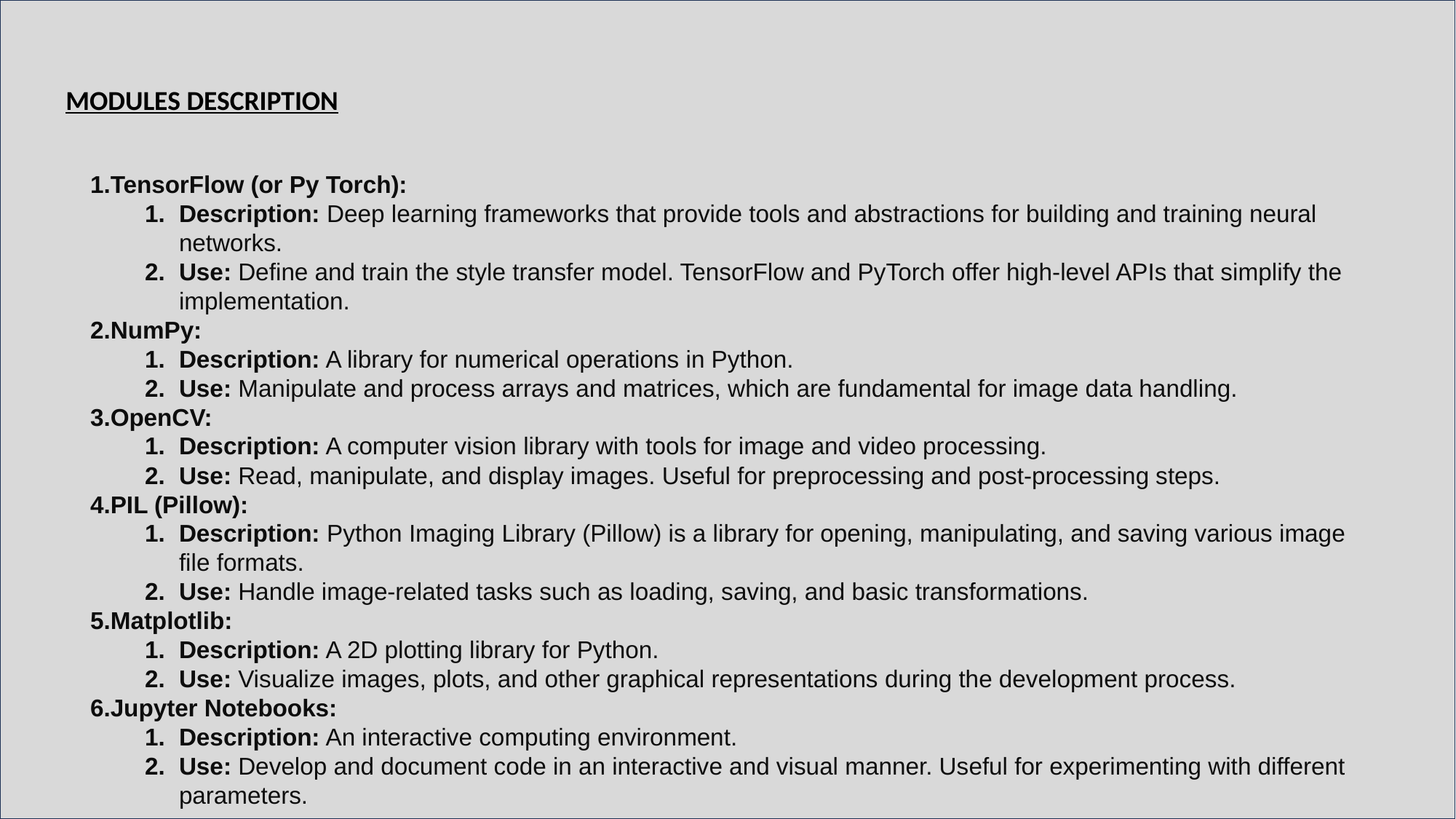

MODULES DESCRIPTION
TensorFlow (or Py Torch):
Description: Deep learning frameworks that provide tools and abstractions for building and training neural networks.
Use: Define and train the style transfer model. TensorFlow and PyTorch offer high-level APIs that simplify the implementation.
NumPy:
Description: A library for numerical operations in Python.
Use: Manipulate and process arrays and matrices, which are fundamental for image data handling.
OpenCV:
Description: A computer vision library with tools for image and video processing.
Use: Read, manipulate, and display images. Useful for preprocessing and post-processing steps.
PIL (Pillow):
Description: Python Imaging Library (Pillow) is a library for opening, manipulating, and saving various image file formats.
Use: Handle image-related tasks such as loading, saving, and basic transformations.
Matplotlib:
Description: A 2D plotting library for Python.
Use: Visualize images, plots, and other graphical representations during the development process.
Jupyter Notebooks:
Description: An interactive computing environment.
Use: Develop and document code in an interactive and visual manner. Useful for experimenting with different parameters.